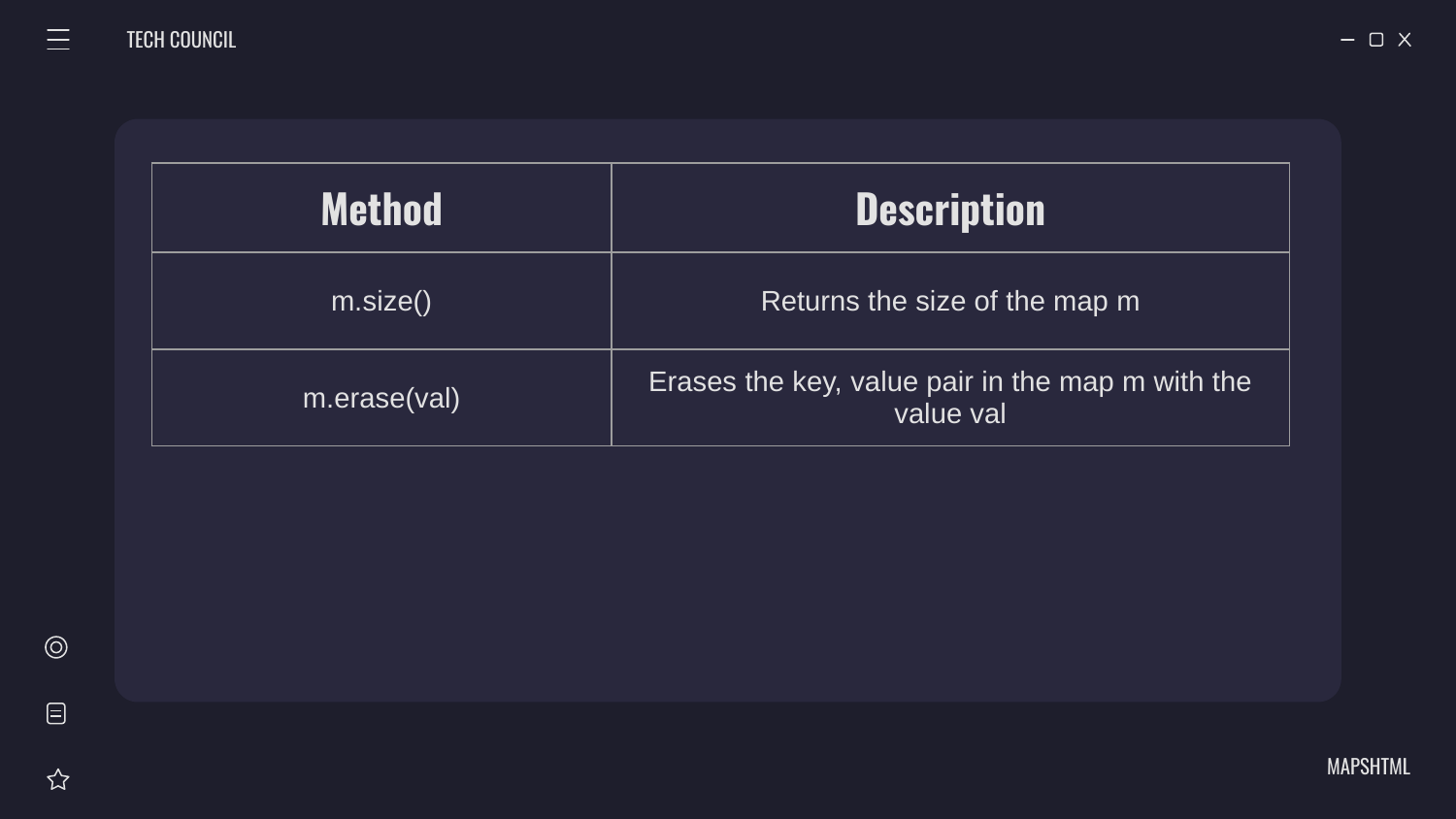

TECH COUNCIL

| Method | Description |
| --- | --- |
| m.size() | Returns the size of the map m |
| m.erase(val) | Erases the key, value pair in the map m with the value val |

MAPSHTML